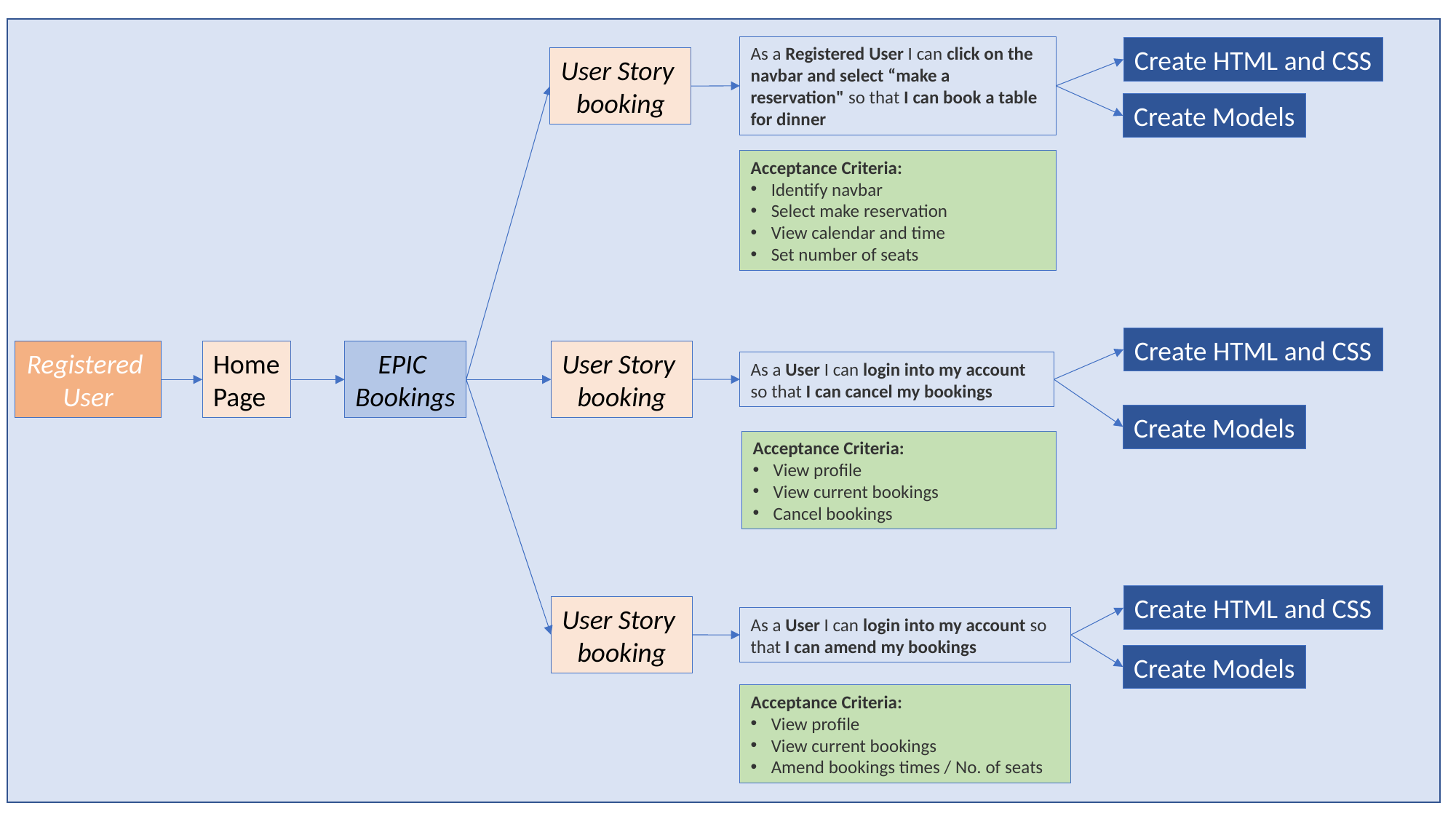

As a Registered User I can click on the navbar and select “make a reservation" so that I can book a table for dinner
Create HTML and CSS
User Story
booking
Create Models
Acceptance Criteria:
Identify navbar
Select make reservation
View calendar and time
Set number of seats
Create HTML and CSS
Home
Page
EPIC
Bookings
Registered
User
User Story
booking
As a User I can login into my account so that I can cancel my bookings
Create Models
Acceptance Criteria:
View profile
View current bookings
Cancel bookings
Create HTML and CSS
User Story
booking
As a User I can login into my account so that I can amend my bookings
Create Models
Acceptance Criteria:
View profile
View current bookings
Amend bookings times / No. of seats